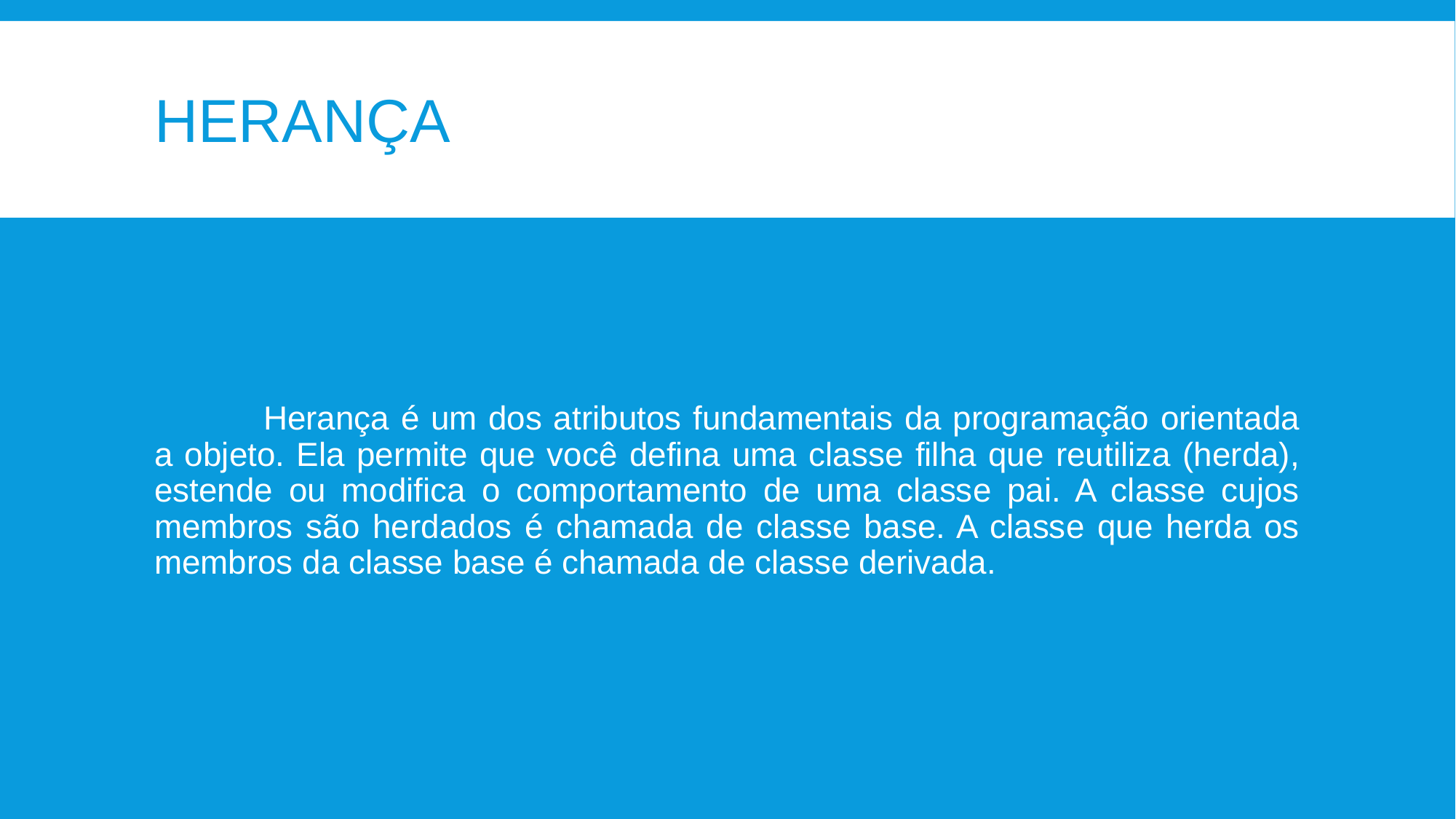

# Herança
	Herança é um dos atributos fundamentais da programação orientada a objeto. Ela permite que você defina uma classe filha que reutiliza (herda), estende ou modifica o comportamento de uma classe pai. A classe cujos membros são herdados é chamada de classe base. A classe que herda os membros da classe base é chamada de classe derivada.